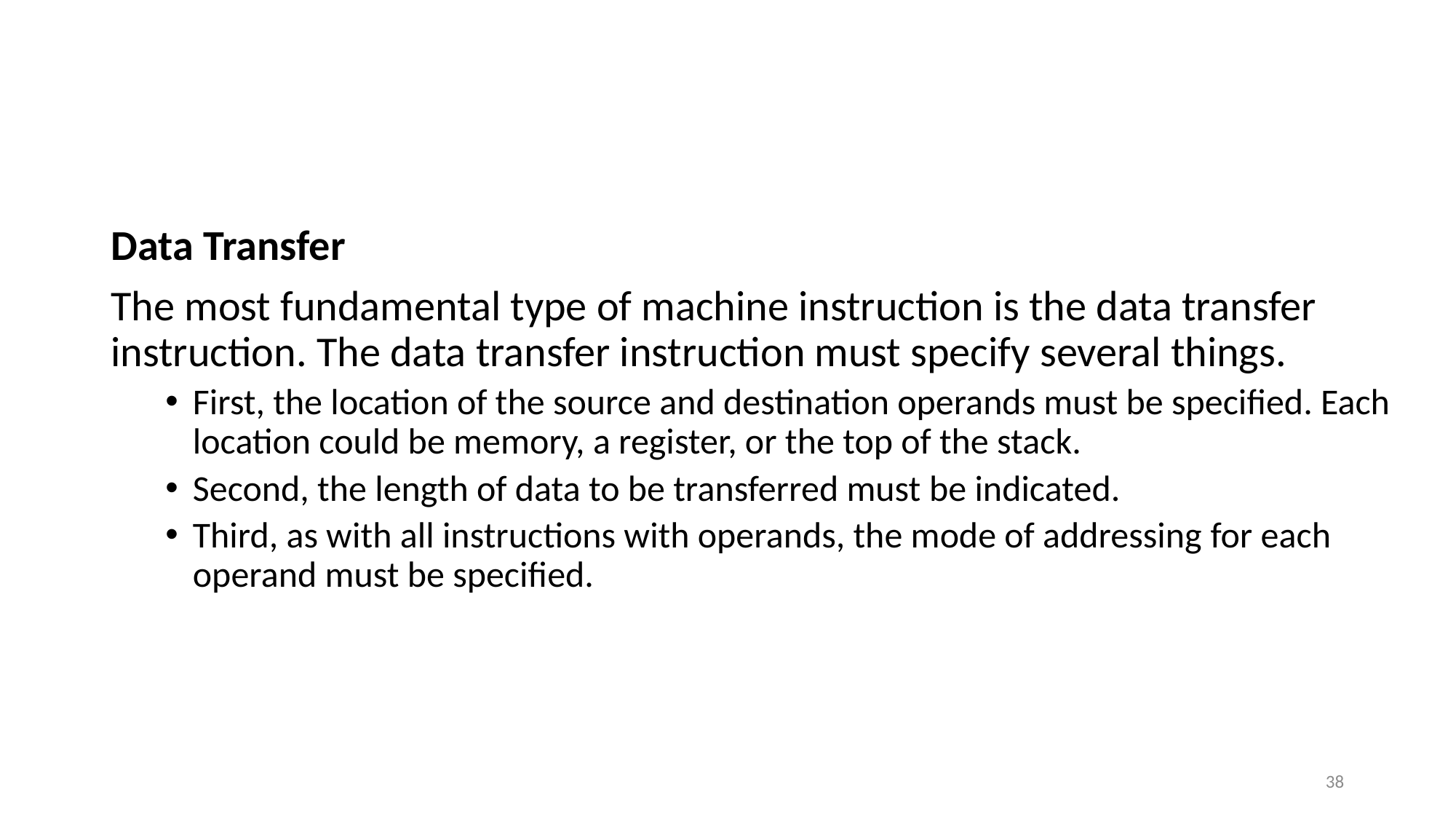

#
Data Transfer
The most fundamental type of machine instruction is the data transfer instruction. The data transfer instruction must specify several things.
First, the location of the source and destination operands must be specified. Each location could be memory, a register, or the top of the stack.
Second, the length of data to be transferred must be indicated.
Third, as with all instructions with operands, the mode of addressing for each operand must be specified.
38